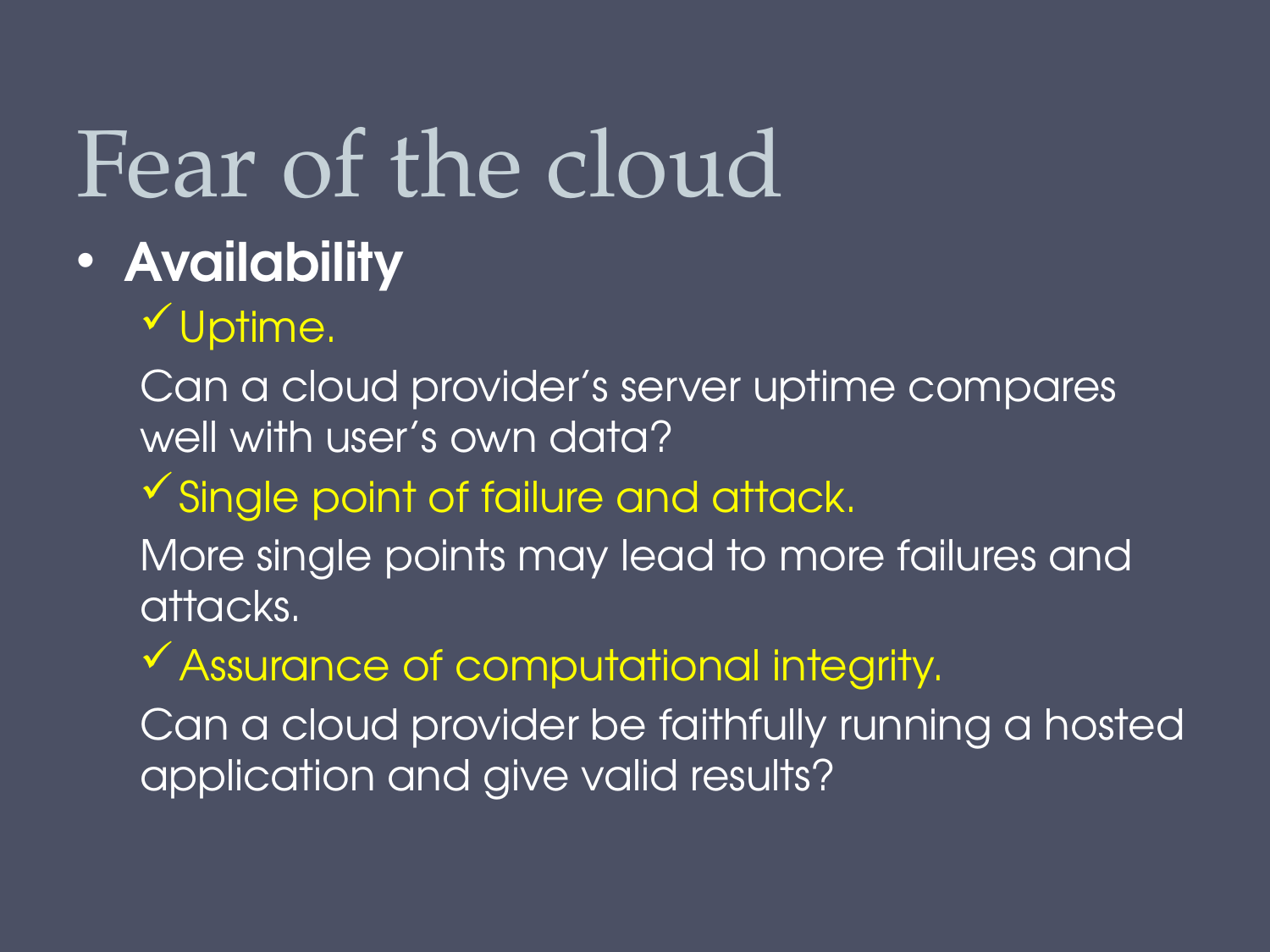

# Fear of the cloud
Availability
Uptime.
Can a cloud provider’s server uptime compares well with user’s own data?
Single point of failure and attack.
More single points may lead to more failures and attacks.
Assurance of computational integrity.
Can a cloud provider be faithfully running a hosted application and give valid results?